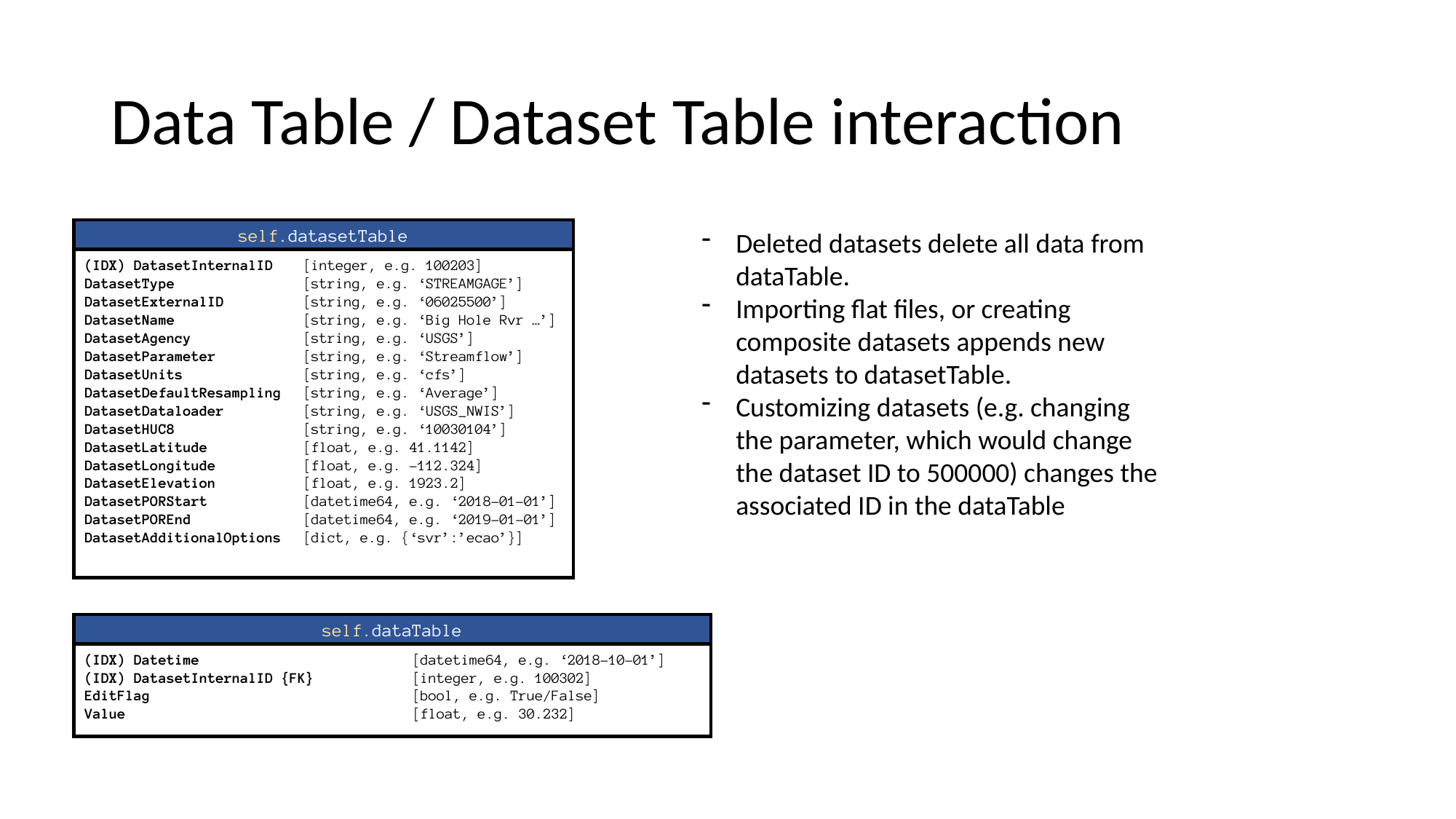

# Data Table / Dataset Table interaction
self.datasetTable
(IDX) DatasetInternalID 	[integer, e.g. 100203]
DatasetType 		[string, e.g. ‘STREAMGAGE’]
DatasetExternalID 	[string, e.g. ‘06025500’]
DatasetName 		[string, e.g. ‘Big Hole Rvr …’]
DatasetAgency 	[string, e.g. ‘USGS’]
DatasetParameter 	[string, e.g. ‘Streamflow’]
DatasetUnits 		[string, e.g. ‘cfs’]
DatasetDefaultResampling 	[string, e.g. ‘Average’]
DatasetDataloader 	[string, e.g. ‘USGS_NWIS’]
DatasetHUC8 		[string, e.g. ‘10030104’]
DatasetLatitude 	[float, e.g. 41.1142]
DatasetLongitude 	[float, e.g. -112.324]
DatasetElevation 	[float, e.g. 1923.2]
DatasetPORStart 	[datetime64, e.g. ‘2018-01-01’]
DatasetPOREnd 	[datetime64, e.g. ‘2019-01-01’]
DatasetAdditionalOptions 	[dict, e.g. {‘svr’:’ecao’}]

Deleted datasets delete all data from dataTable.
Importing flat files, or creating composite datasets appends new datasets to datasetTable.
Customizing datasets (e.g. changing the parameter, which would change the dataset ID to 500000) changes the associated ID in the dataTable

self.dataTable
(IDX) Datetime		[datetime64, e.g. ‘2018-10-01’]
(IDX) DatasetInternalID {FK}	[integer, e.g. 100302]
EditFlag			[bool, e.g. True/False]
Value			[float, e.g. 30.232]